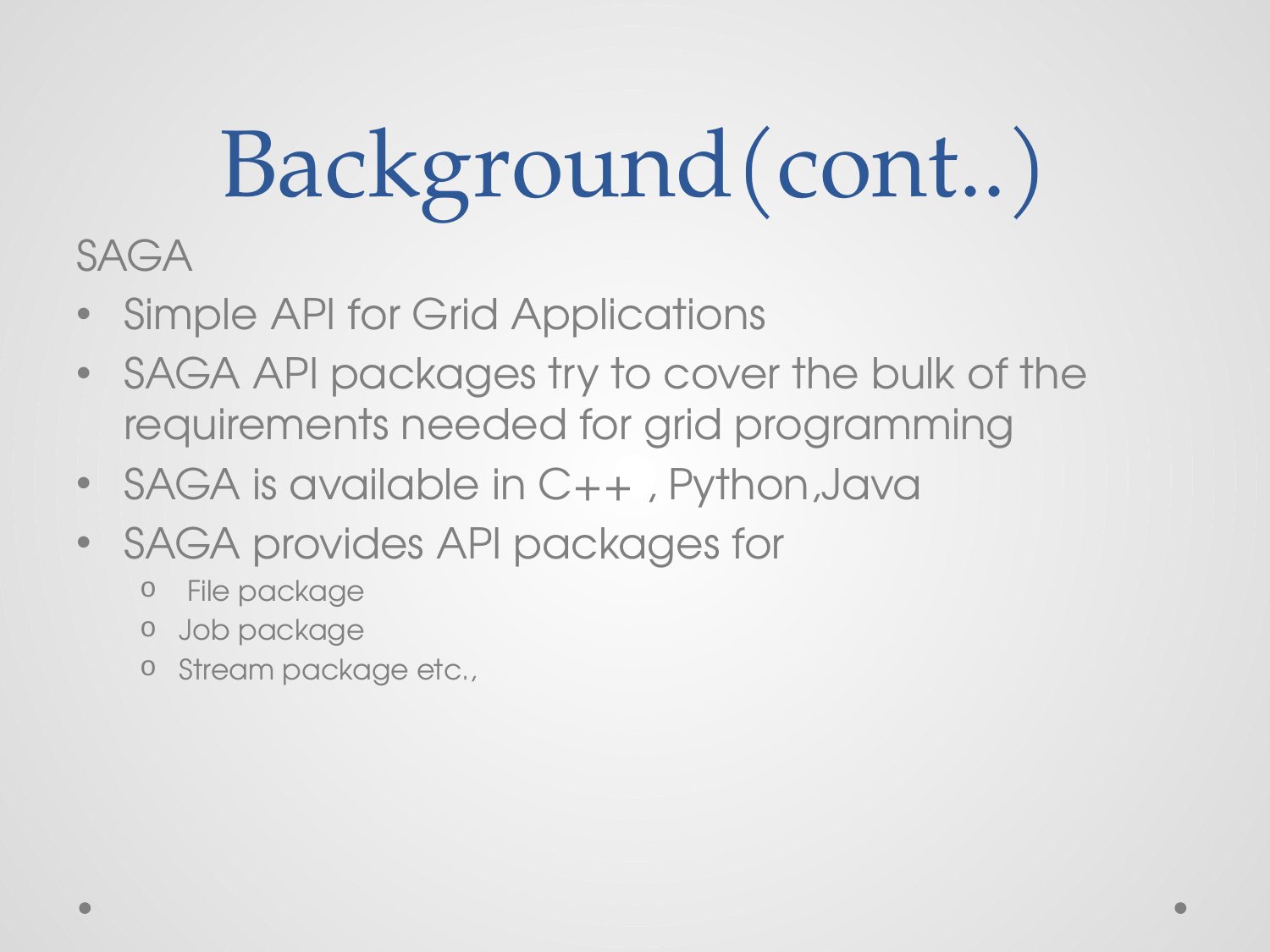

# Background(cont..)
SAGA
Simple API for Grid Applications
SAGA API packages try to cover the bulk of the requirements needed for grid programming
SAGA is available in C++ , Python,Java
SAGA provides API packages for
 File package
Job package
Stream package etc.,